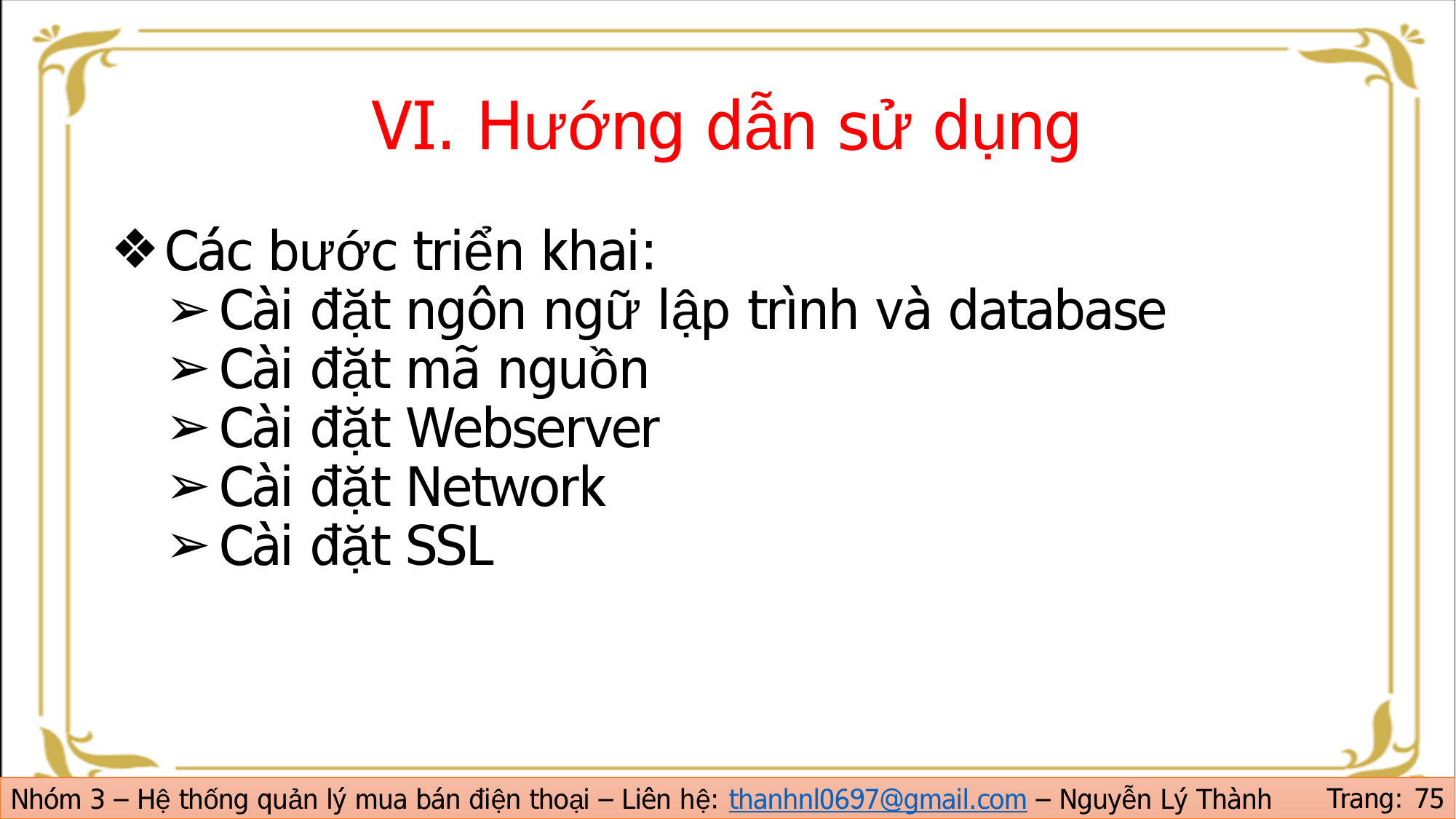

# VI. Hướng dẫn sử dụng
Các bước triển khai:
Cài đặt ngôn ngữ lập trình và database
Cài đặt mã nguồn
Cài đặt Webserver
Cài đặt Network
Cài đặt SSL
75